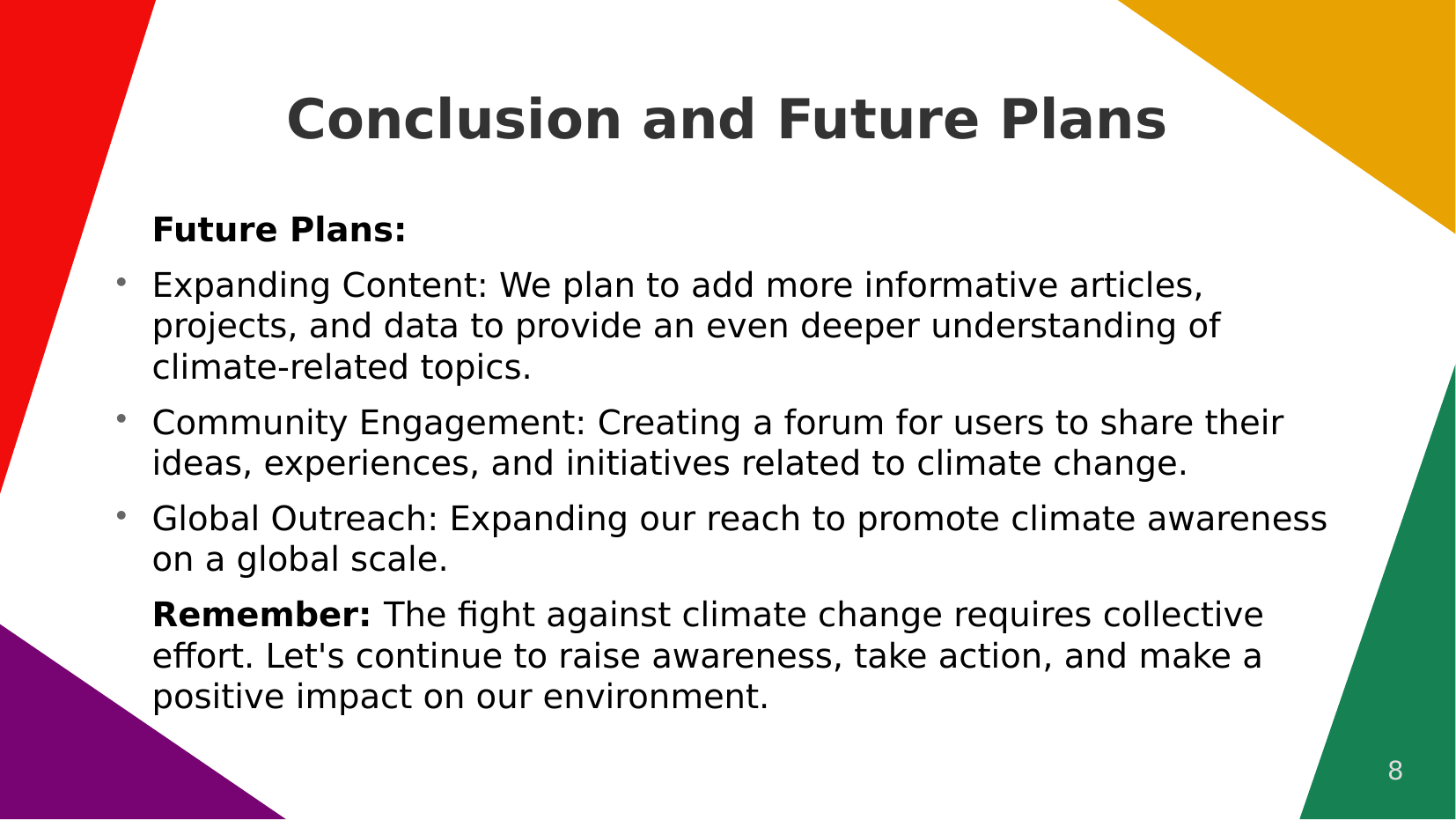

# Conclusion and Future Plans
Future Plans:
Expanding Content: We plan to add more informative articles, projects, and data to provide an even deeper understanding of climate-related topics.
Community Engagement: Creating a forum for users to share their ideas, experiences, and initiatives related to climate change.
Global Outreach: Expanding our reach to promote climate awareness on a global scale.
Remember: The fight against climate change requires collective effort. Let's continue to raise awareness, take action, and make a positive impact on our environment.
8